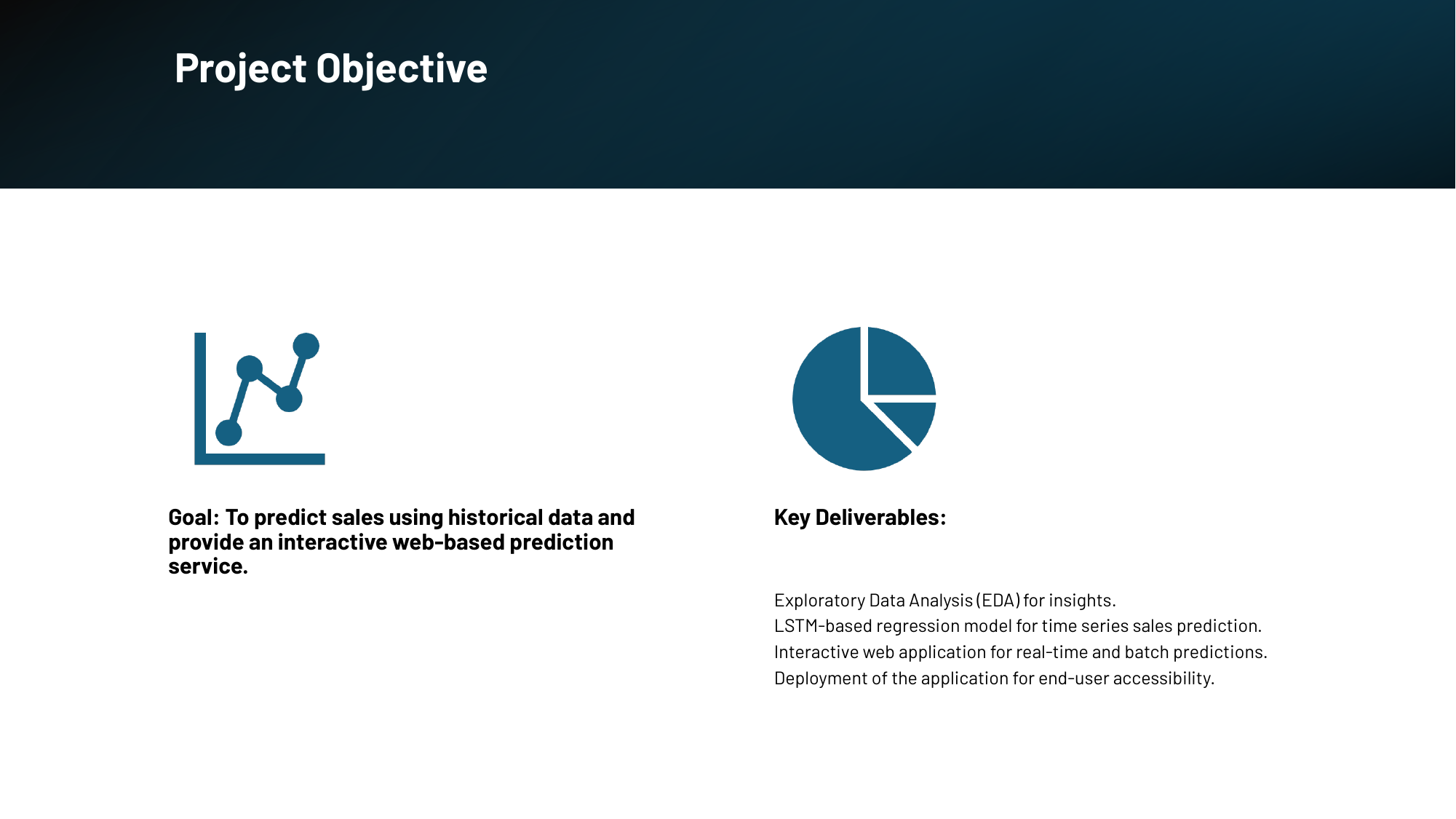

# Project Objective
Goal: To predict sales using historical data and provide an interactive web-based prediction service.
Key Deliverables:
Exploratory Data Analysis (EDA) for insights.
LSTM-based regression model for time series sales prediction.
Interactive web application for real-time and batch predictions.
Deployment of the application for end-user accessibility.